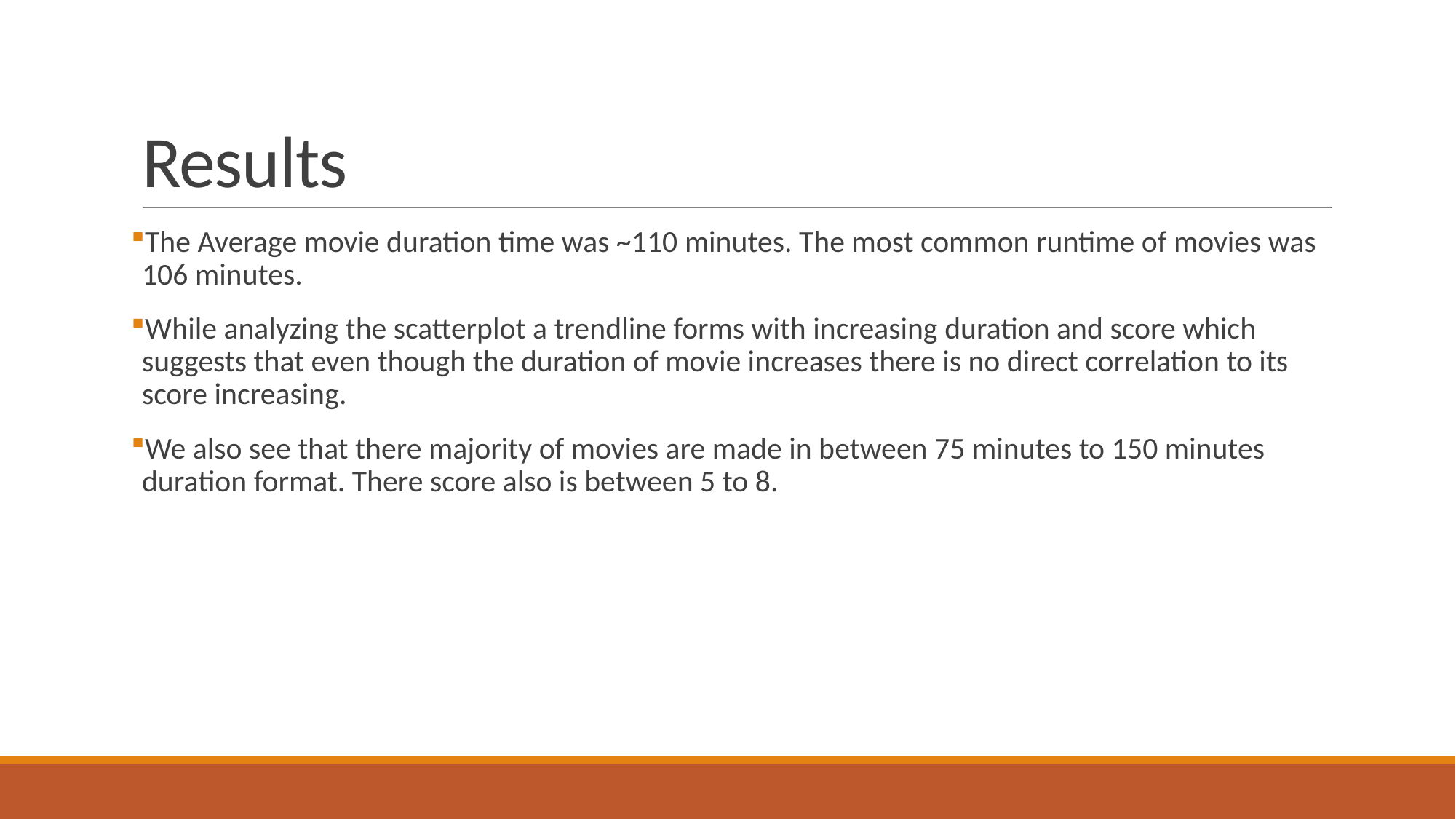

# Results
The Average movie duration time was ~110 minutes. The most common runtime of movies was 106 minutes.
While analyzing the scatterplot a trendline forms with increasing duration and score which suggests that even though the duration of movie increases there is no direct correlation to its score increasing.
We also see that there majority of movies are made in between 75 minutes to 150 minutes duration format. There score also is between 5 to 8.